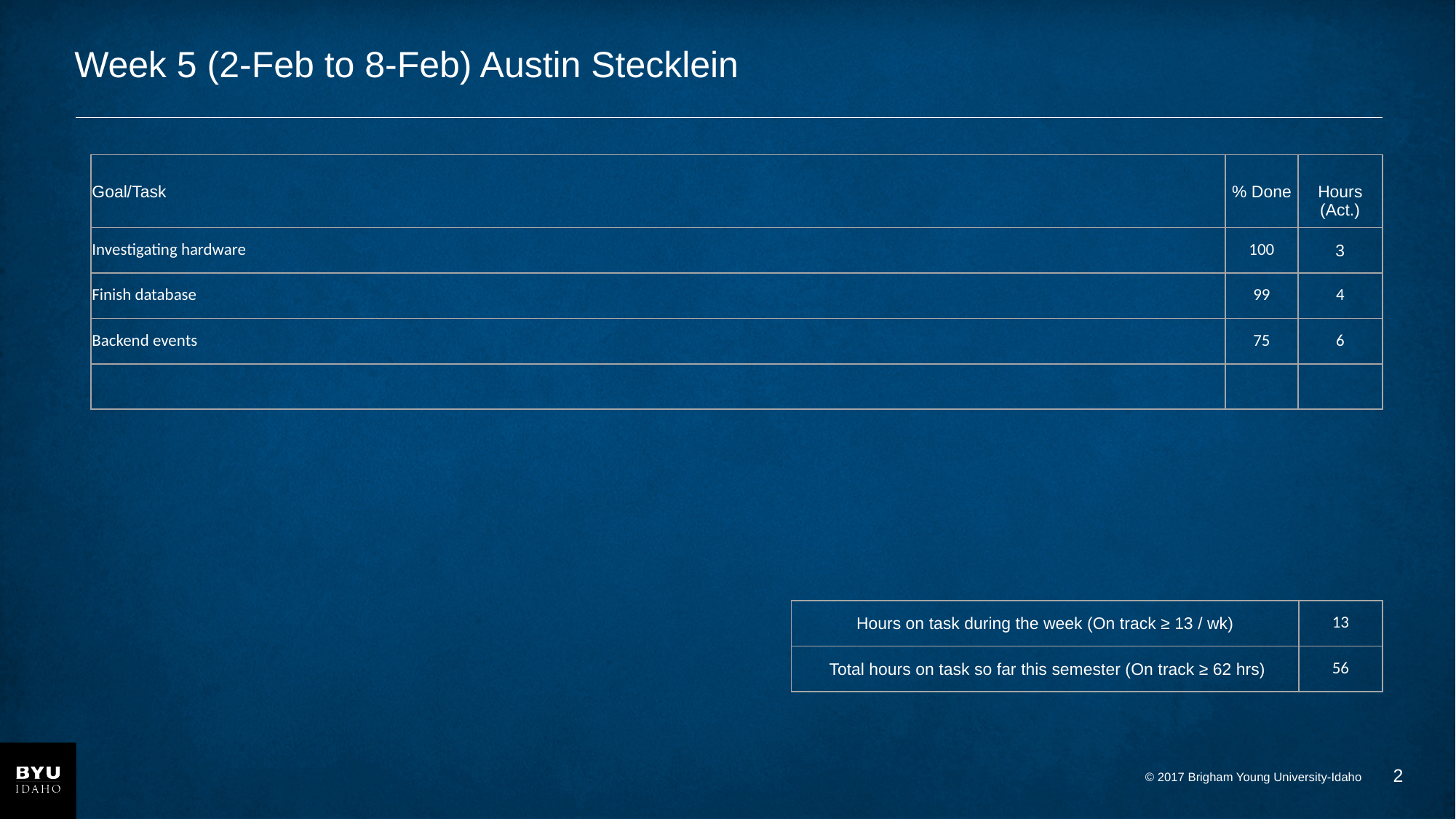

# Week 5 (2-Feb to 8-Feb) Austin Stecklein
| Goal/Task | % Done | Hours (Act.) |
| --- | --- | --- |
| Investigating hardware | 100 | 3 |
| Finish database | 99 | 4 |
| Backend events | 75 | 6 |
|  |  |  |
| Hours on task during the week (On track ≥ 13 / wk) | 13 |
| --- | --- |
| Total hours on task so far this semester (On track ≥ 62 hrs) | 56 |